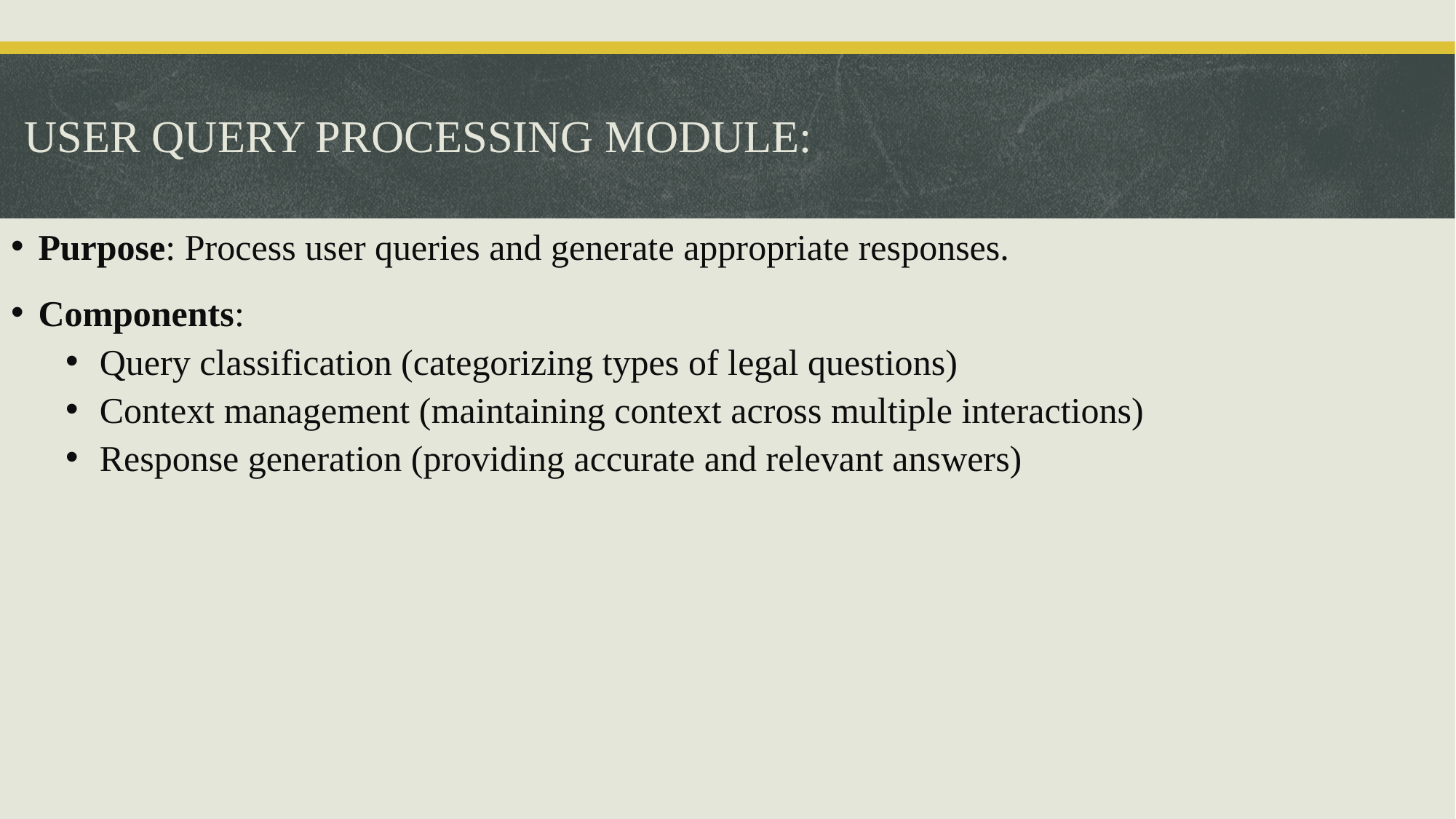

# USER QUERY PROCESSING MODULE:
Purpose: Process user queries and generate appropriate responses.
Components:
Query classification (categorizing types of legal questions)
Context management (maintaining context across multiple interactions)
Response generation (providing accurate and relevant answers)